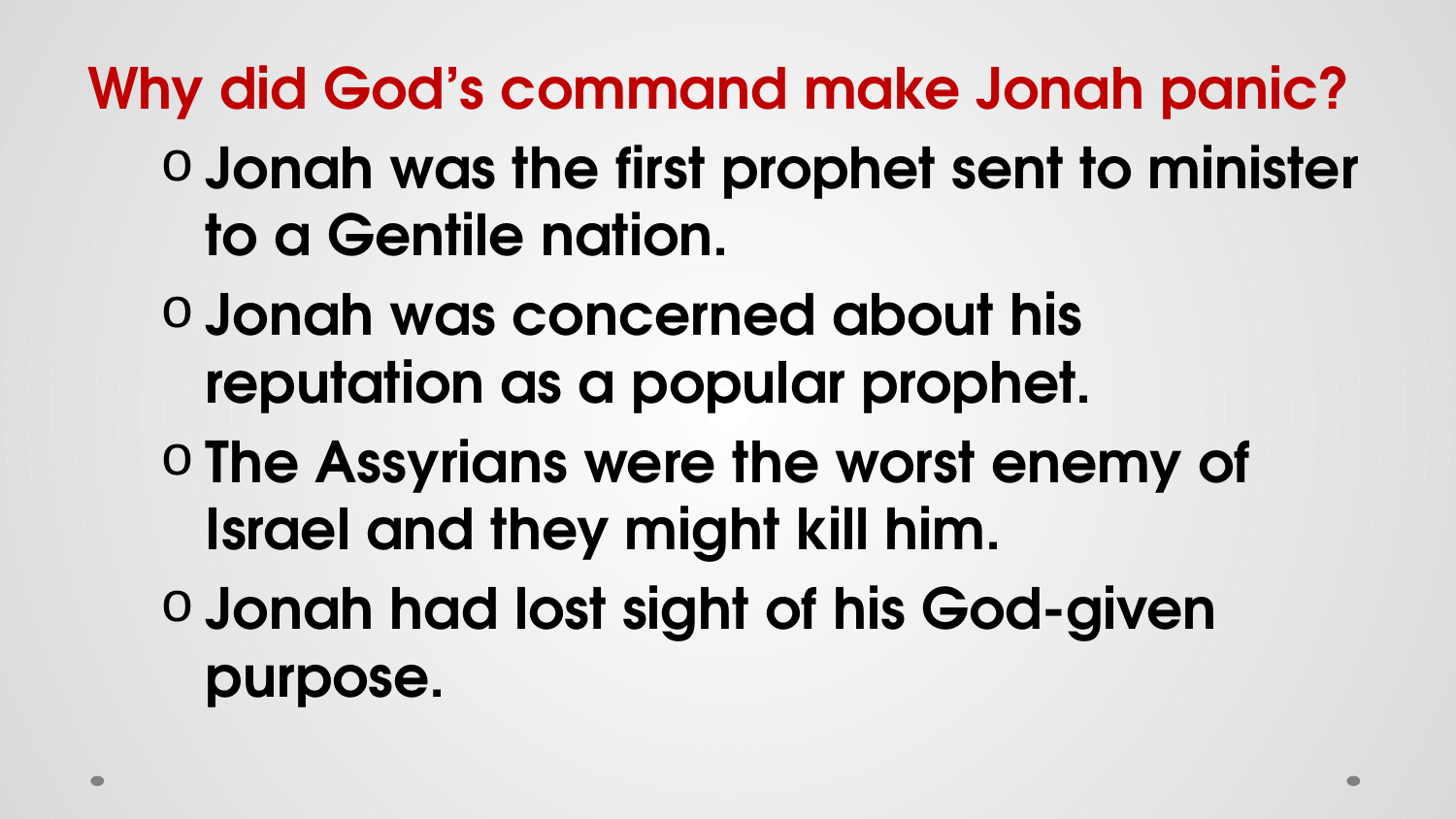

Why did God’s command make Jonah panic?
Jonah was the first prophet sent to minister to a Gentile nation.
Jonah was concerned about his reputation as a popular prophet.
The Assyrians were the worst enemy of Israel and they might kill him.
Jonah had lost sight of his God-given purpose.